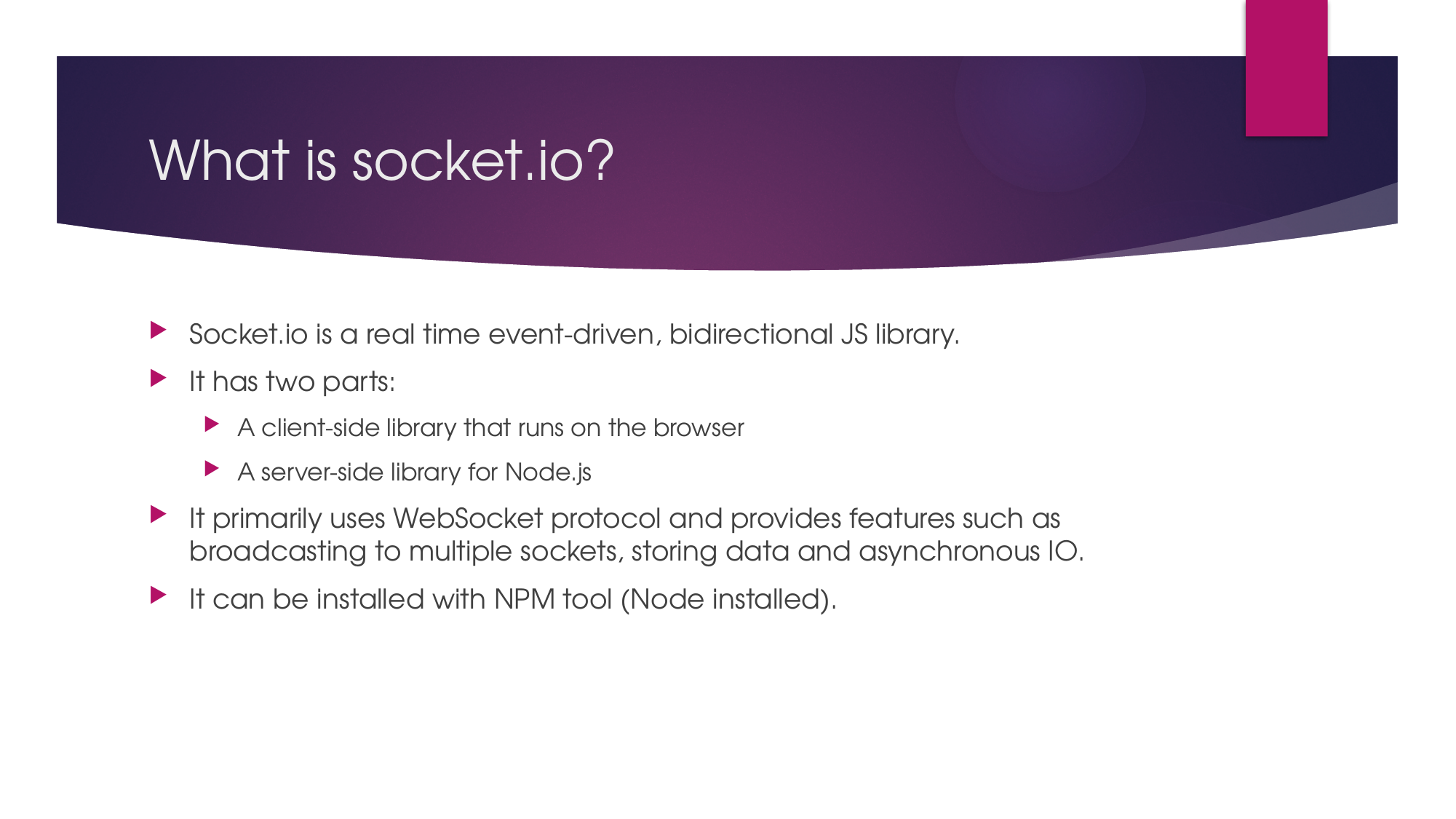

# What is socket.io?
Socket.io is a real time event-driven, bidirectional JS library.
It has two parts:
A client-side library that runs on the browser
A server-side library for Node.js
It primarily uses WebSocket protocol and provides features such as broadcasting to multiple sockets, storing data and asynchronous IO.
It can be installed with NPM tool (Node installed).